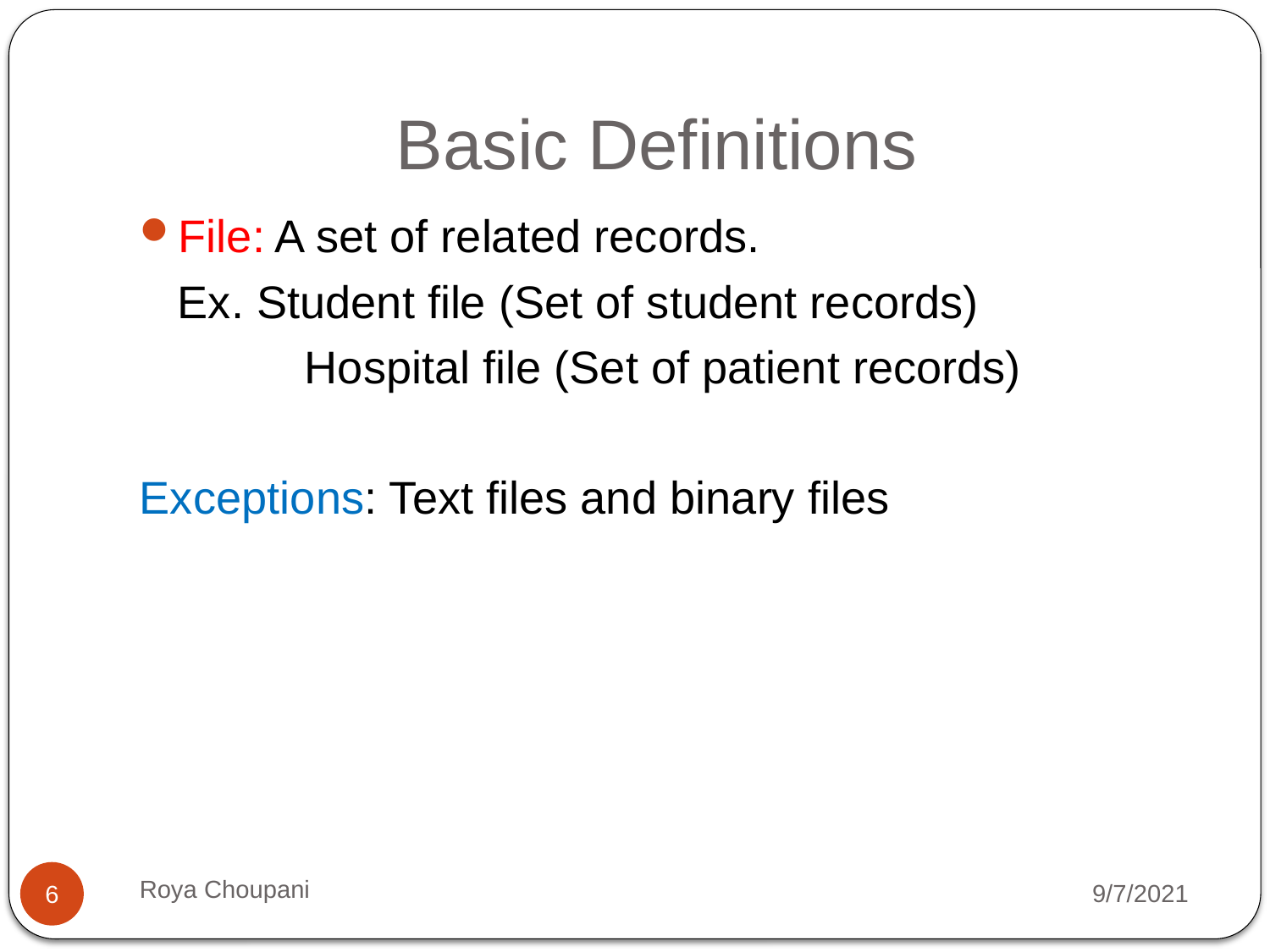

# Basic Definitions
File: A set of related records.
	Ex. Student file (Set of student records)
		Hospital file (Set of patient records)

Exceptions: Text files and binary files
Roya Choupani
9/7/2021
6